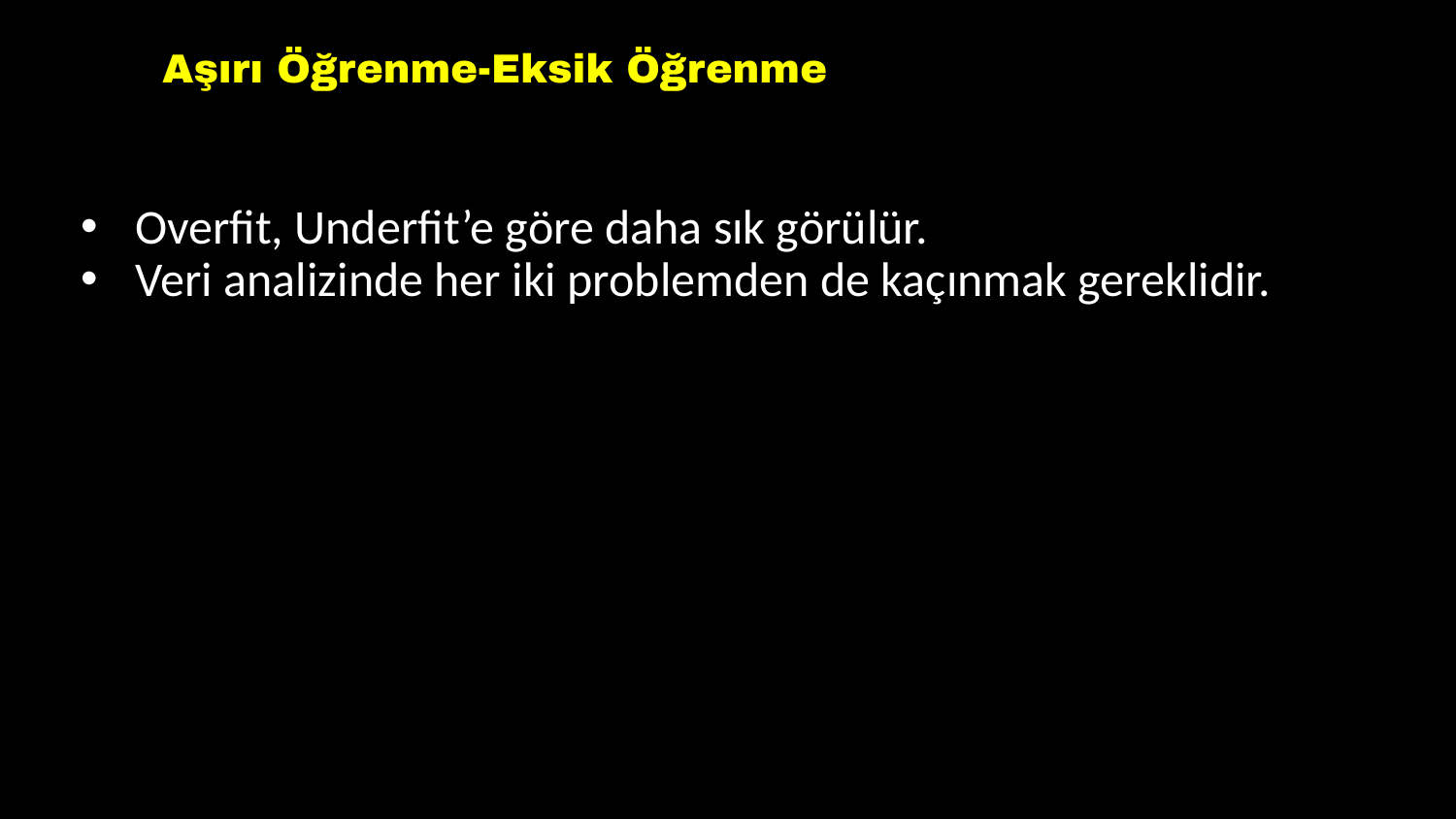

# Aşırı Öğrenme-Eksik Öğrenme
Overfit, Underfit’e göre daha sık görülür.
Veri analizinde her iki problemden de kaçınmak gereklidir.